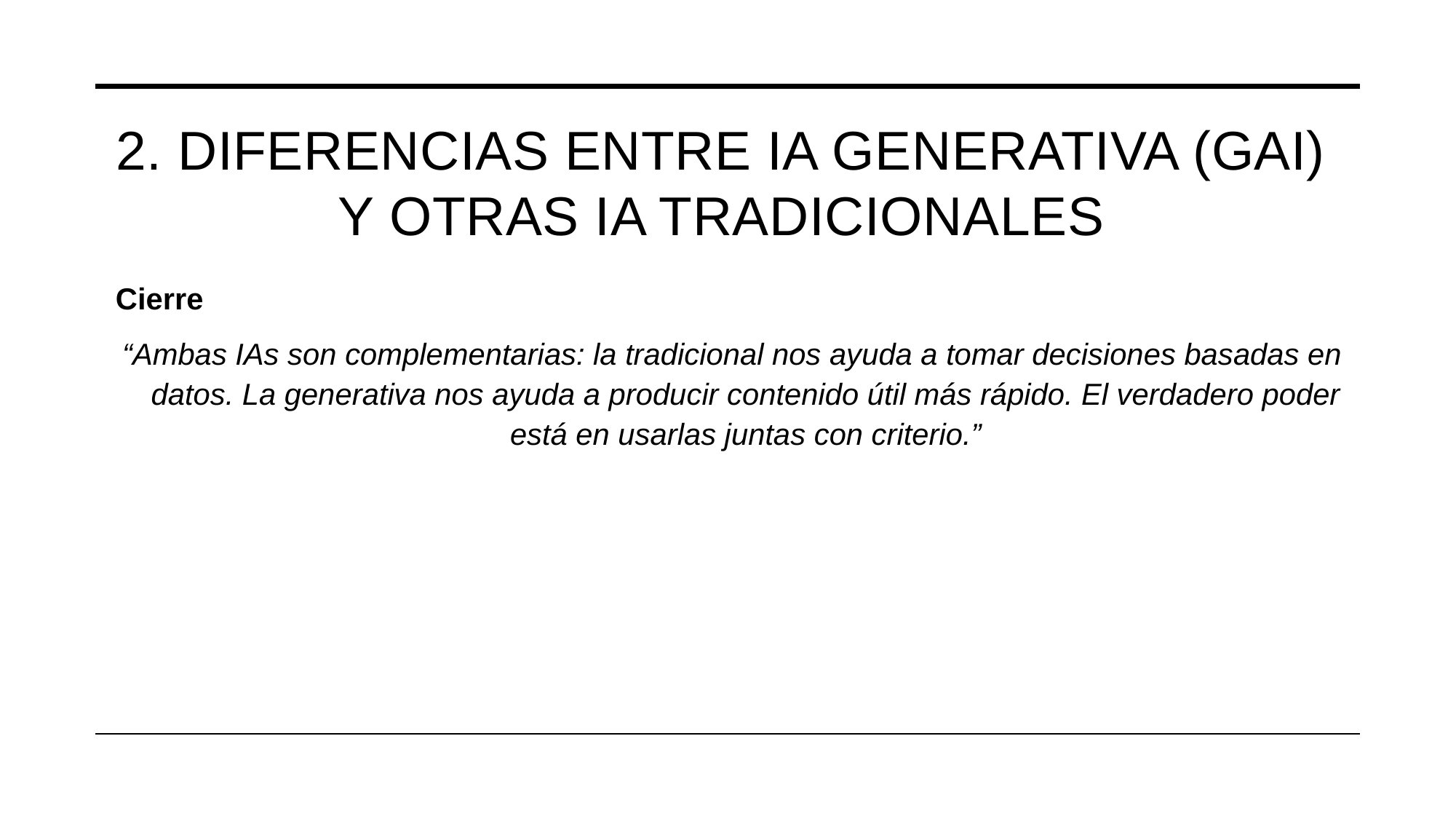

# 2. Diferencias entre IA Generativa (GAI) y otras IA tradicionales

Cierre
“Ambas IAs son complementarias: la tradicional nos ayuda a tomar decisiones basadas en datos. La generativa nos ayuda a producir contenido útil más rápido. El verdadero poder está en usarlas juntas con criterio.”